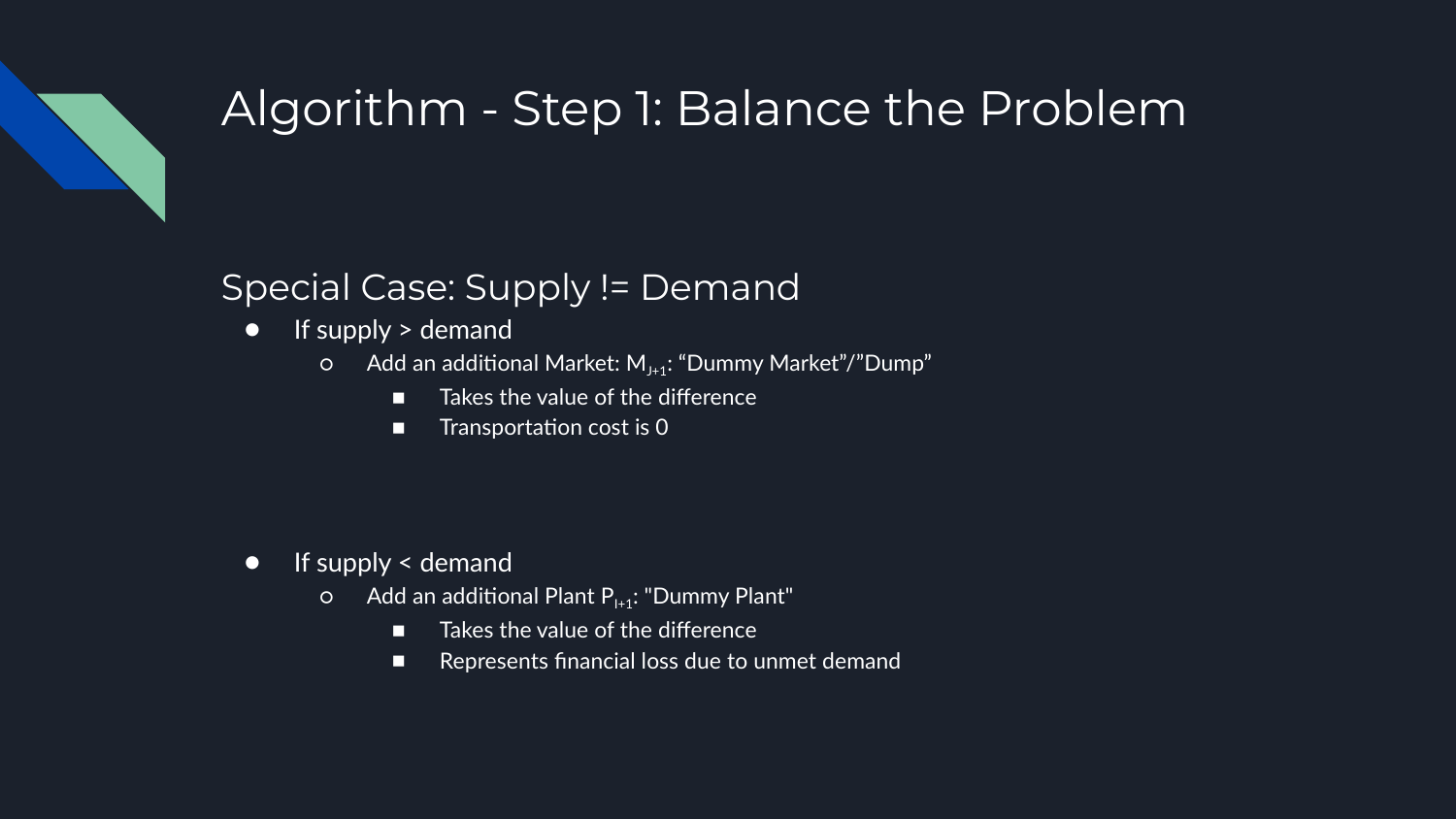

# Algorithm - Step 1: Balance the Problem

Special Case: Supply != Demand
If supply > demand
Add an additional Market: MJ+1: “Dummy Market”/”Dump”
Takes the value of the difference
Transportation cost is 0

If supply < demand
Add an additional Plant PI+1: "Dummy Plant"
Takes the value of the difference
Represents financial loss due to unmet demand